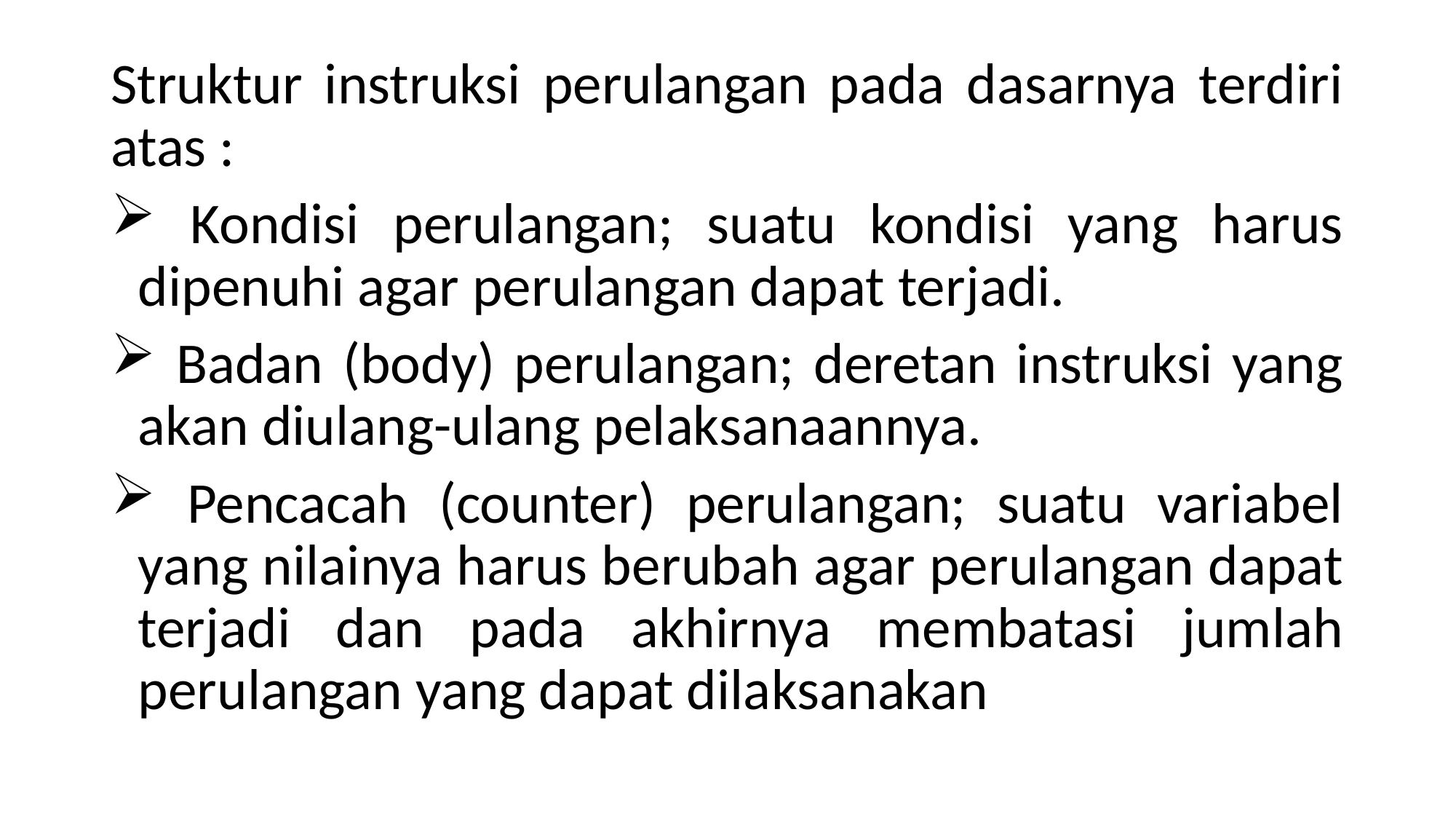

# Struktur instruksi perulangan pada dasarnya terdiri atas :
 Kondisi perulangan; suatu kondisi yang harus dipenuhi agar perulangan dapat terjadi.
 Badan (body) perulangan; deretan instruksi yang akan diulang-ulang pelaksanaannya.
 Pencacah (counter) perulangan; suatu variabel yang nilainya harus berubah agar perulangan dapat terjadi dan pada akhirnya membatasi jumlah perulangan yang dapat dilaksanakan